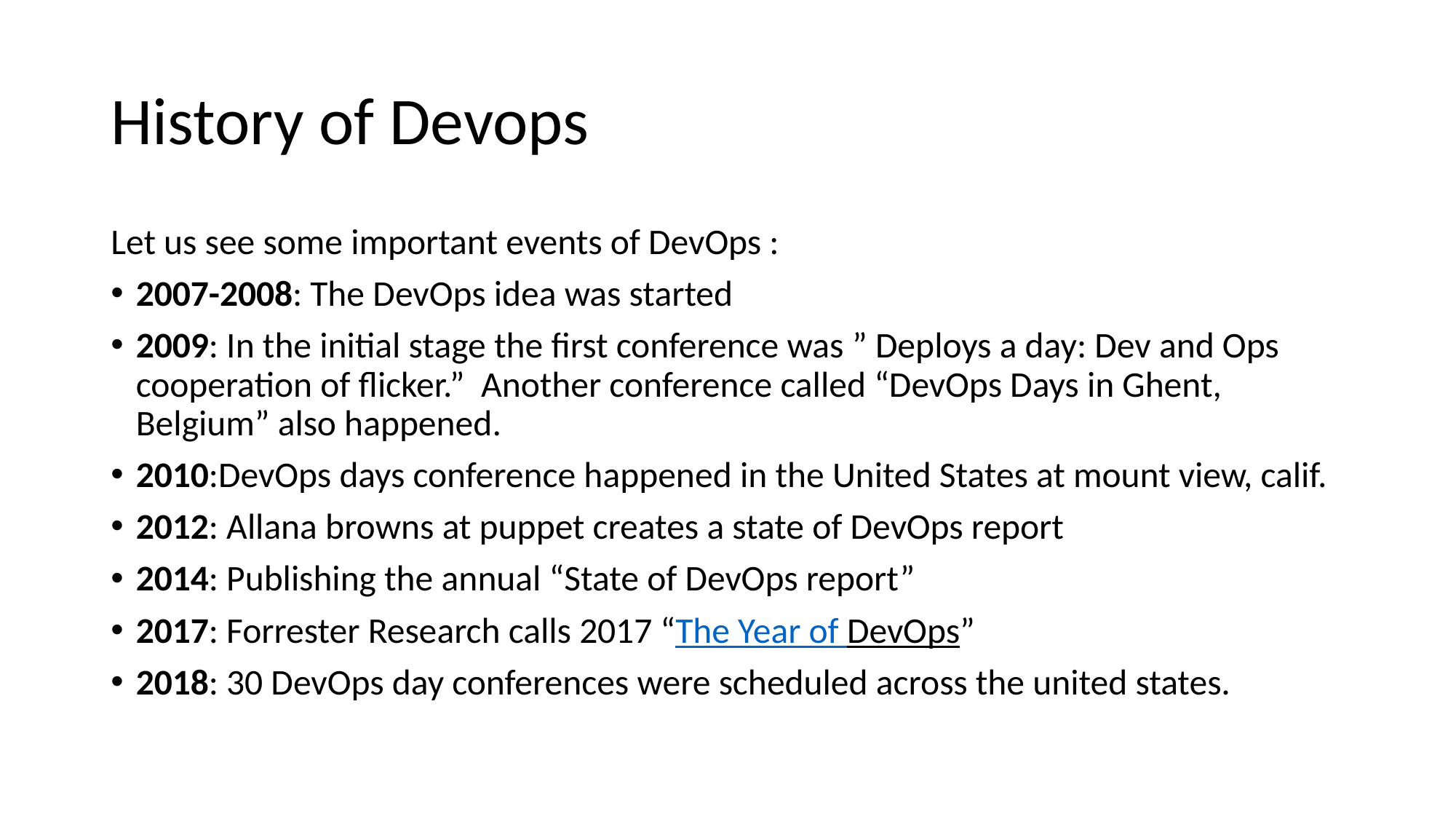

# History of Devops
Let us see some important events of DevOps :
2007-2008: The DevOps idea was started
2009: In the initial stage the first conference was ” Deploys a day: Dev and Ops cooperation of flicker.”  Another conference called “DevOps Days in Ghent, Belgium” also happened.
2010:DevOps days conference happened in the United States at mount view, calif.
2012: Allana browns at puppet creates a state of DevOps report
2014: Publishing the annual “State of DevOps report”
2017: Forrester Research calls 2017 “The Year of DevOps”
2018: 30 DevOps day conferences were scheduled across the united states.